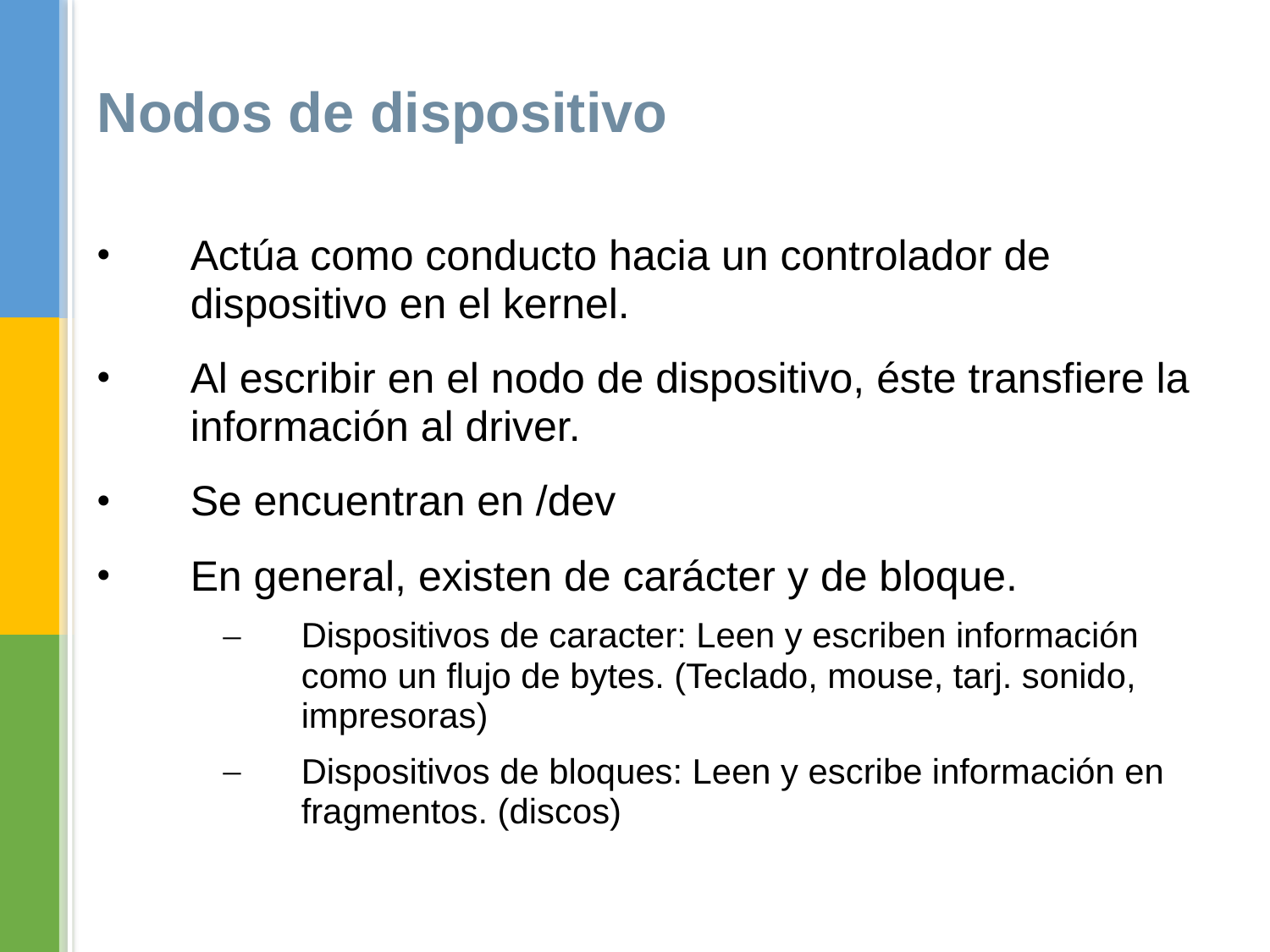

Nodos de dispositivo
Actúa como conducto hacia un controlador de dispositivo en el kernel.
Al escribir en el nodo de dispositivo, éste transfiere la información al driver.
Se encuentran en /dev
En general, existen de carácter y de bloque.
Dispositivos de caracter: Leen y escriben información como un flujo de bytes. (Teclado, mouse, tarj. sonido, impresoras)
Dispositivos de bloques: Leen y escribe información en fragmentos. (discos)